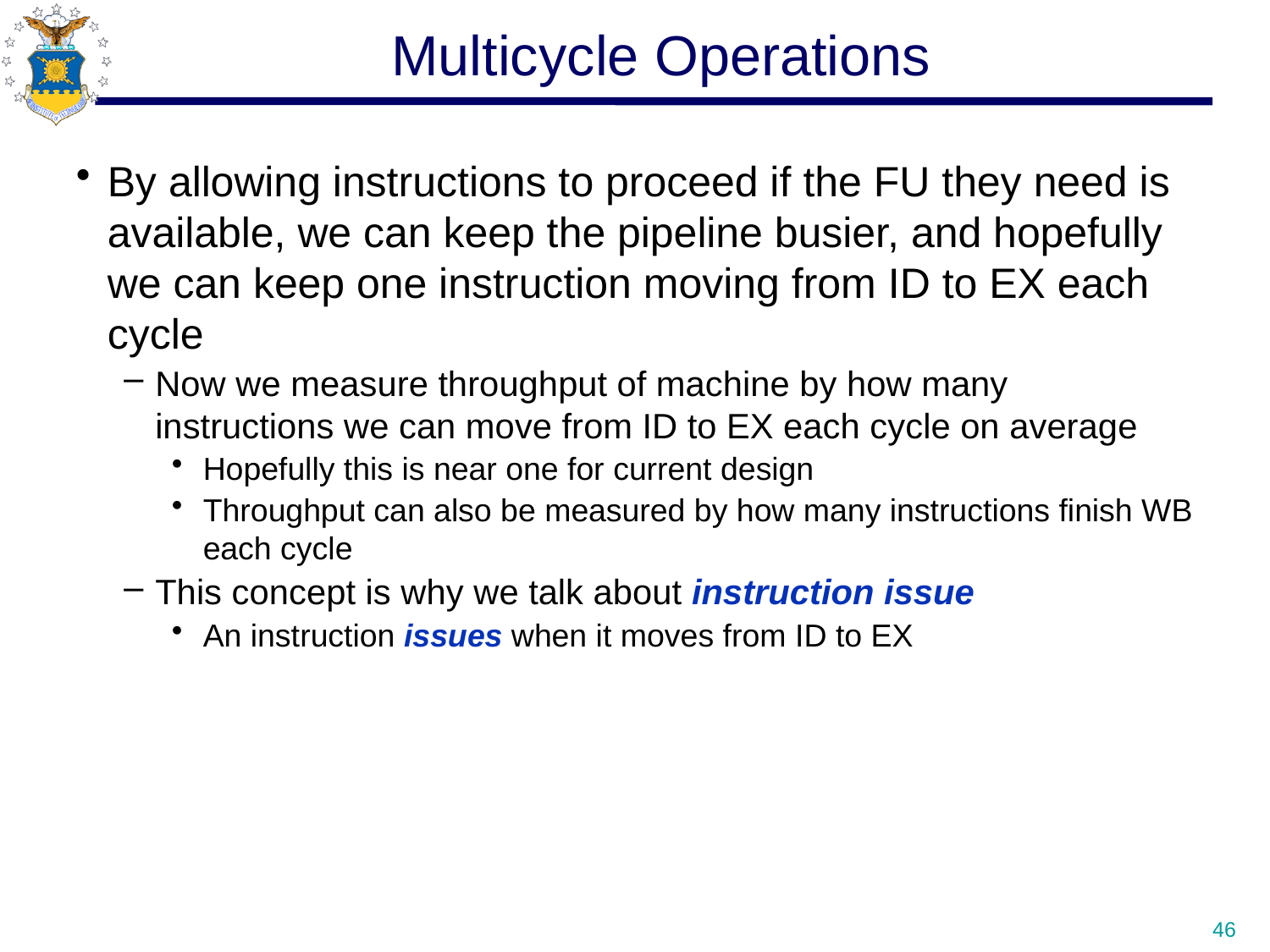

# Multicycle Operations
By allowing instructions to proceed if the FU they need is available, we can keep the pipeline busier, and hopefully we can keep one instruction moving from ID to EX each cycle
Now we measure throughput of machine by how many instructions we can move from ID to EX each cycle on average
Hopefully this is near one for current design
Throughput can also be measured by how many instructions finish WB each cycle
This concept is why we talk about instruction issue
An instruction issues when it moves from ID to EX
46